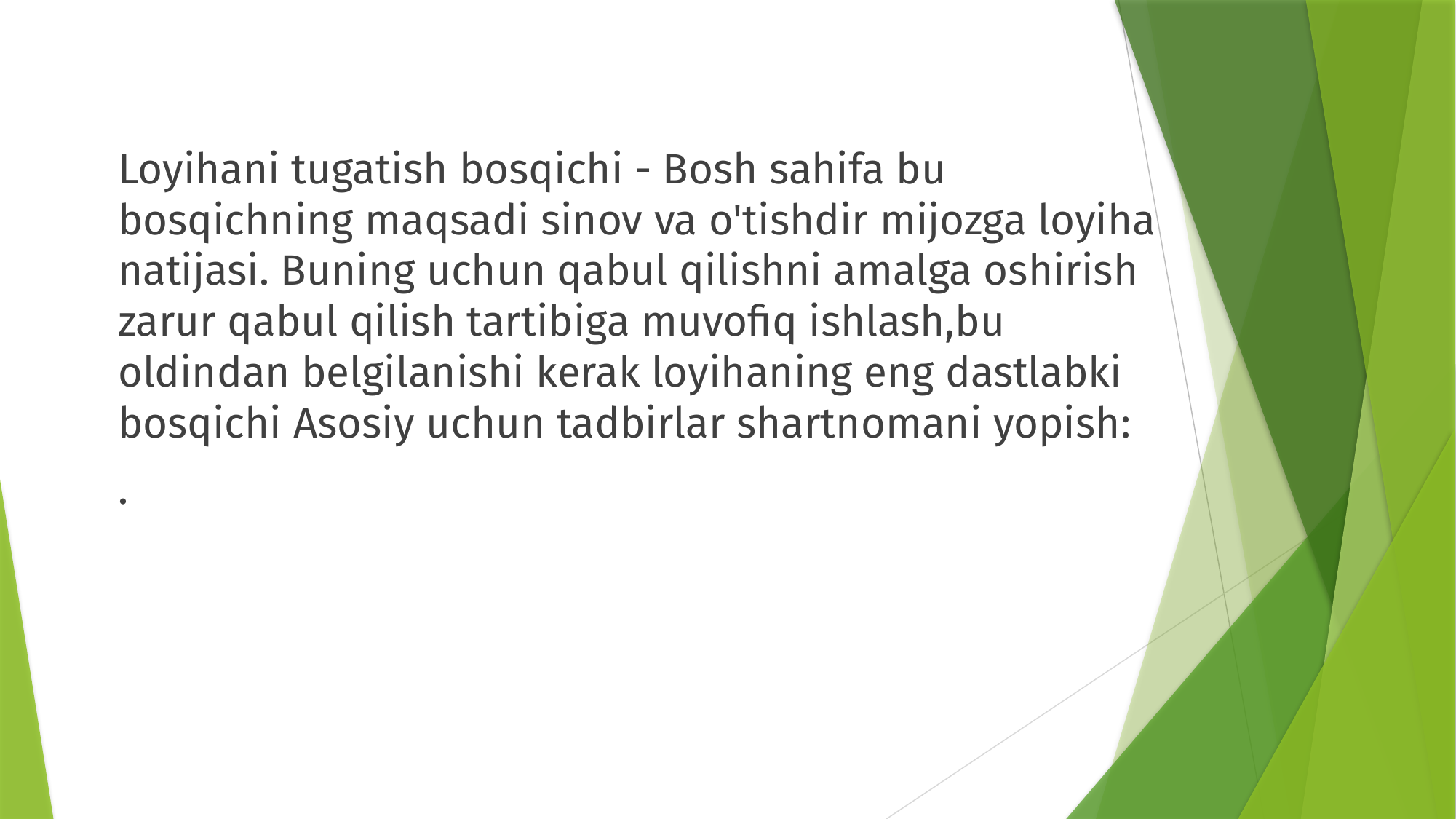

Loyihani tugatish bosqichi - Bosh sahifa bu bosqichning maqsadi sinov va o'tishdir mijozga loyiha natijasi. Buning uchun qabul qilishni amalga oshirish zarur qabul qilish tartibiga muvofiq ishlash,bu oldindan belgilanishi kerak loyihaning eng dastlabki bosqichi Asosiy uchun tadbirlar shartnomani yopish:
.